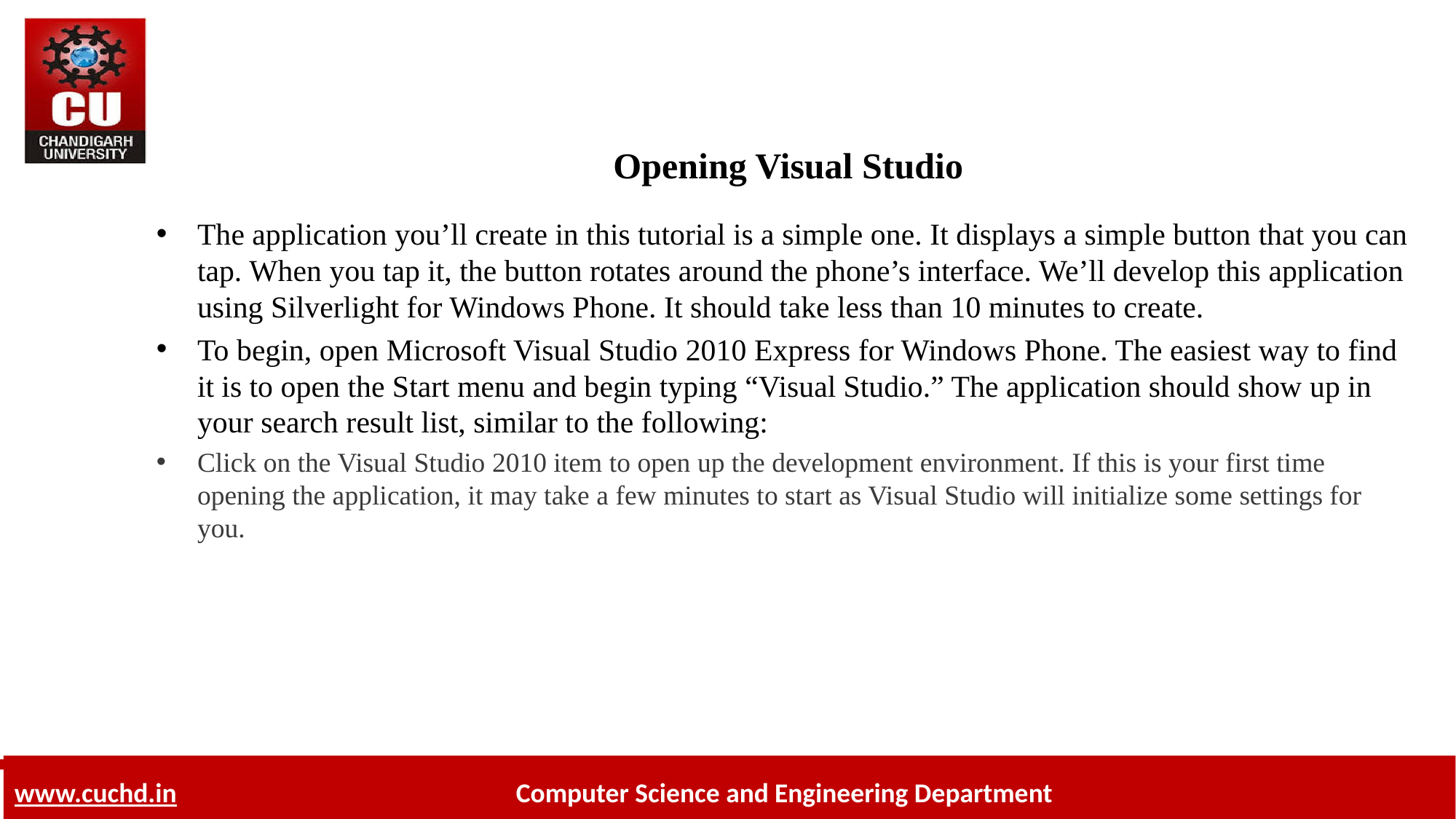

# Opening Visual Studio
The application you’ll create in this tutorial is a simple one. It displays a simple button that you can tap. When you tap it, the button rotates around the phone’s interface. We’ll develop this application using Silverlight for Windows Phone. It should take less than 10 minutes to create.
To begin, open Microsoft Visual Studio 2010 Express for Windows Phone. The easiest way to find it is to open the Start menu and begin typing “Visual Studio.” The application should show up in your search result list, similar to the following:
Click on the Visual Studio 2010 item to open up the development environment. If this is your first time opening the application, it may take a few minutes to start as Visual Studio will initialize some settings for you.